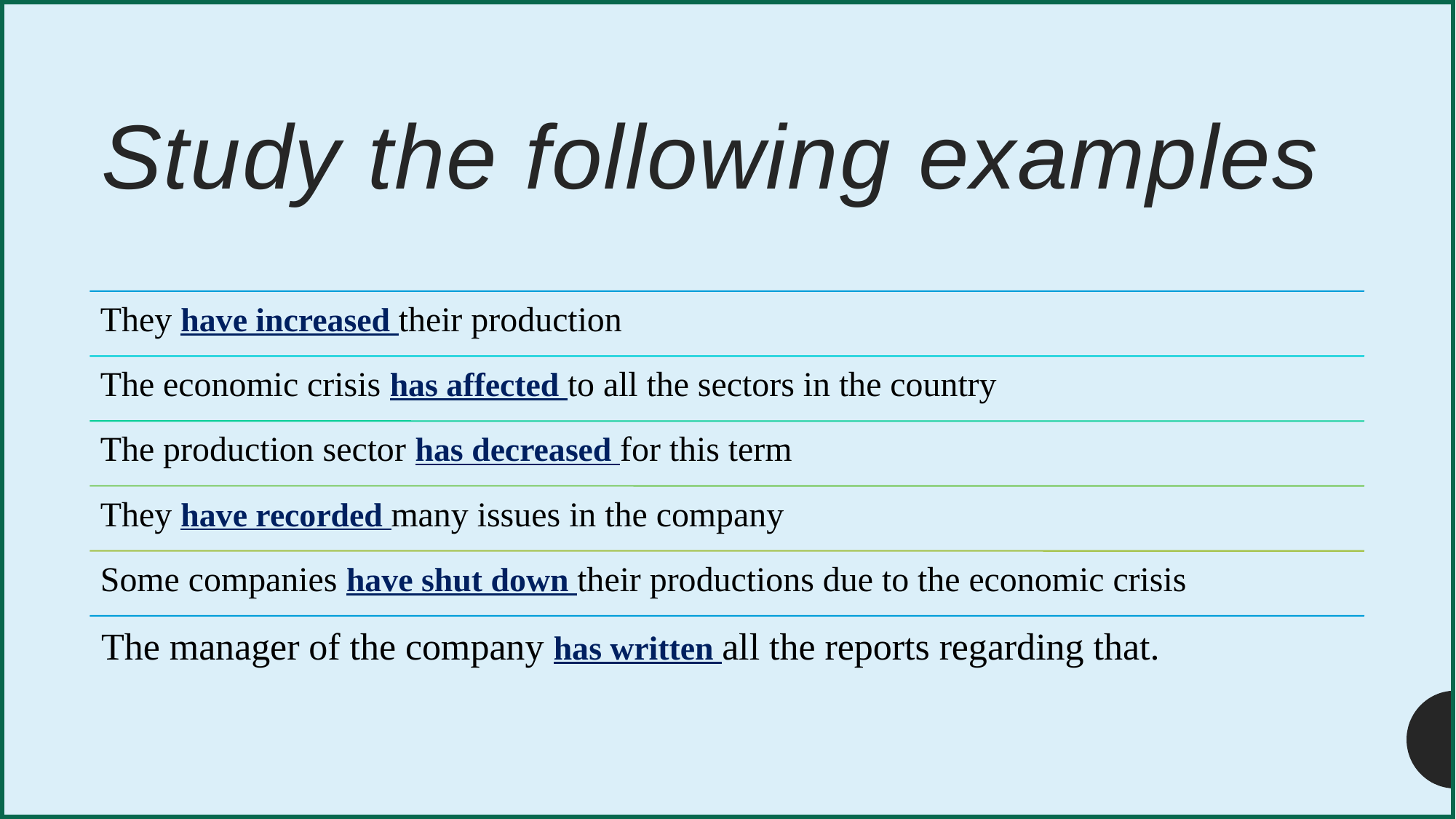

# Study the following examples
They have increased their production
The economic crisis has affected to all the sectors in the country
The production sector has decreased for this term
They have recorded many issues in the company
Some companies have shut down their productions due to the economic crisis
The manager of the company has written all the reports regarding that.